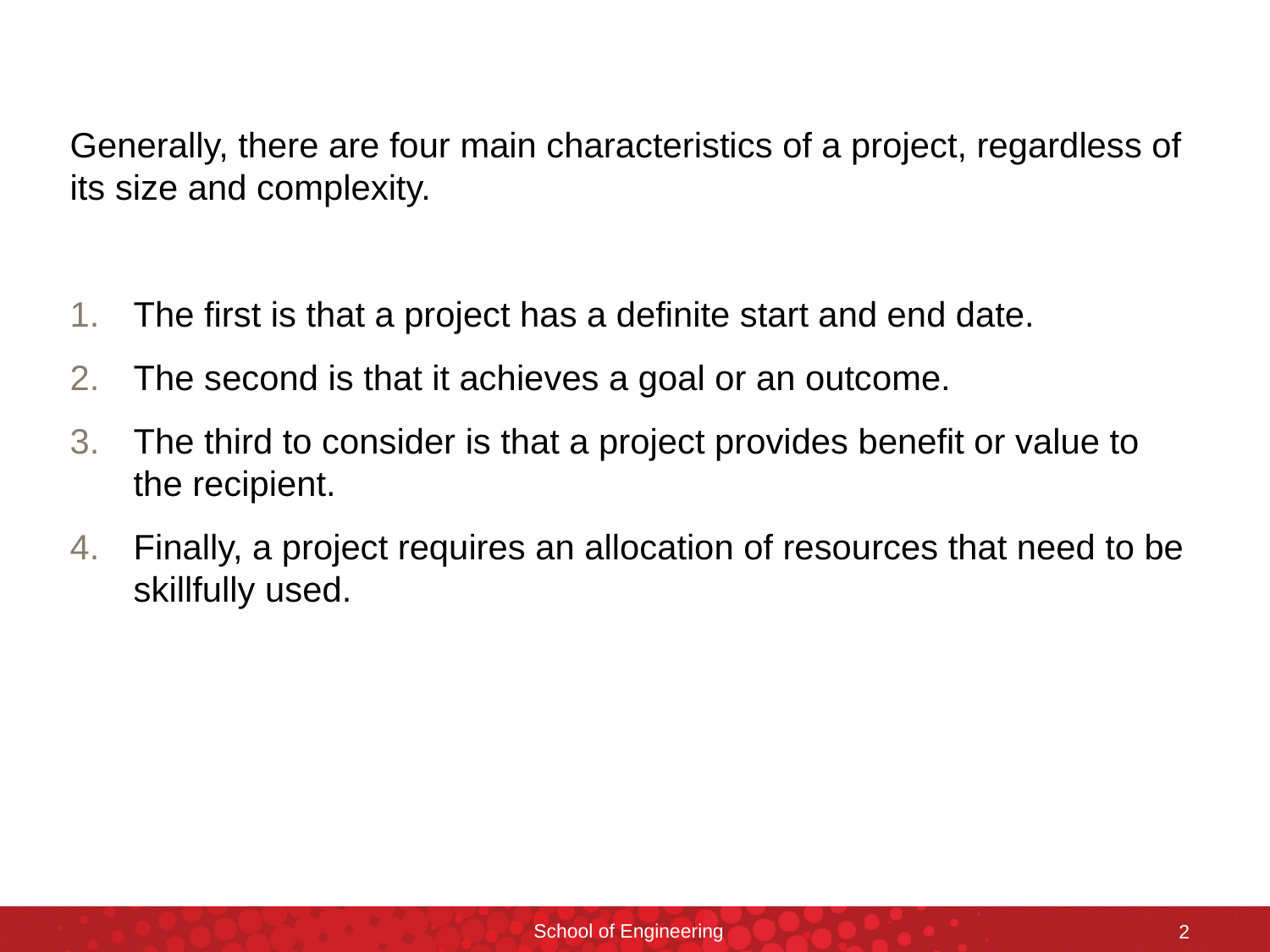

Generally, there are four main characteristics of a project, regardless of its size and complexity.

The first is that a project has a definite start and end date.
The second is that it achieves a goal or an outcome.
The third to consider is that a project provides benefit or value to the recipient.
Finally, a project requires an allocation of resources that need to be skillfully used.
School of Engineering
2